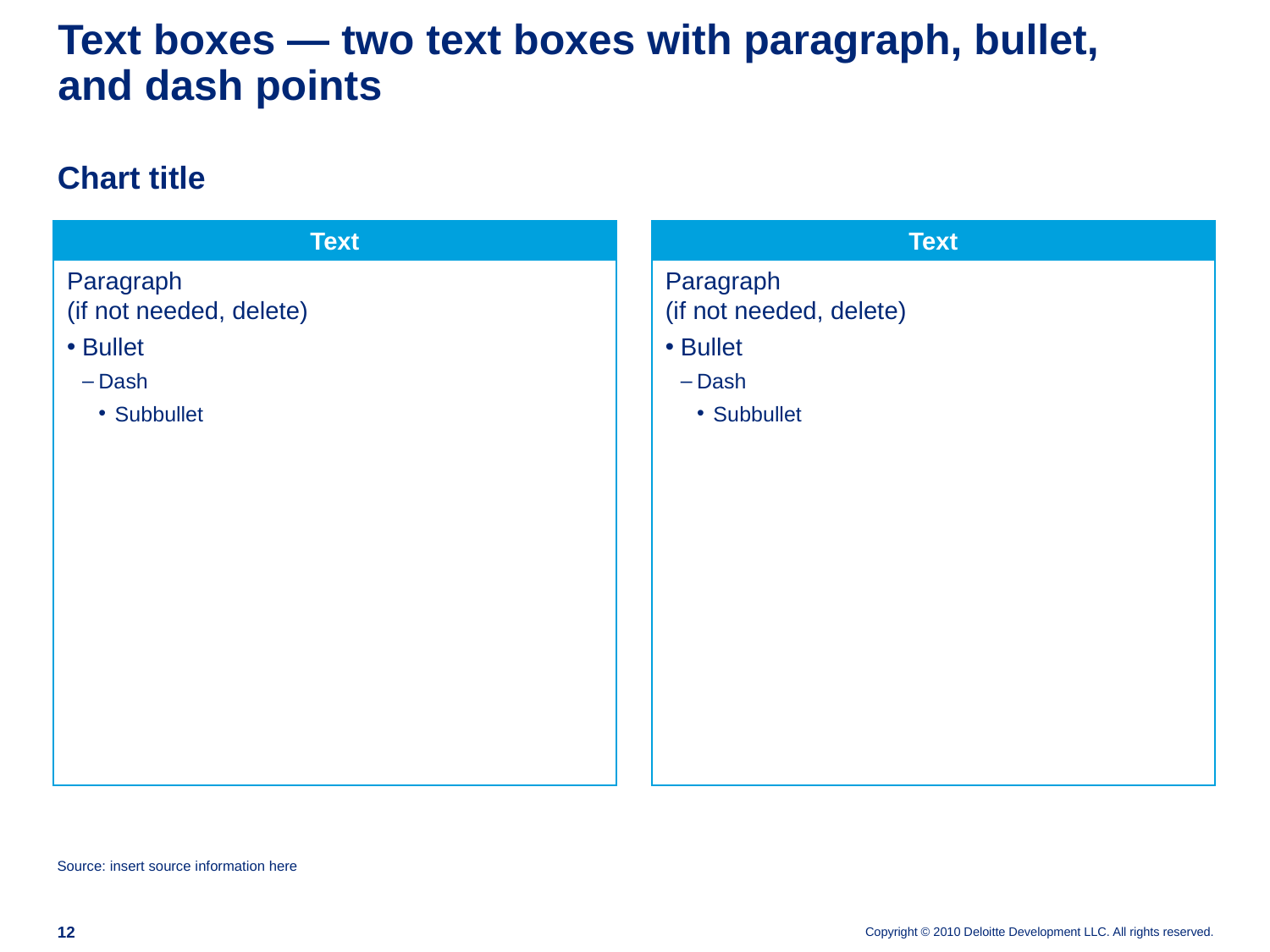

# Text boxes — two text boxes with paragraph, bullet, and dash points
Chart title
Text
Paragraph
(if not needed, delete)
Bullet
Dash
Subbullet

Text
Paragraph
(if not needed, delete)
Bullet
Dash
Subbullet

Source: insert source information here